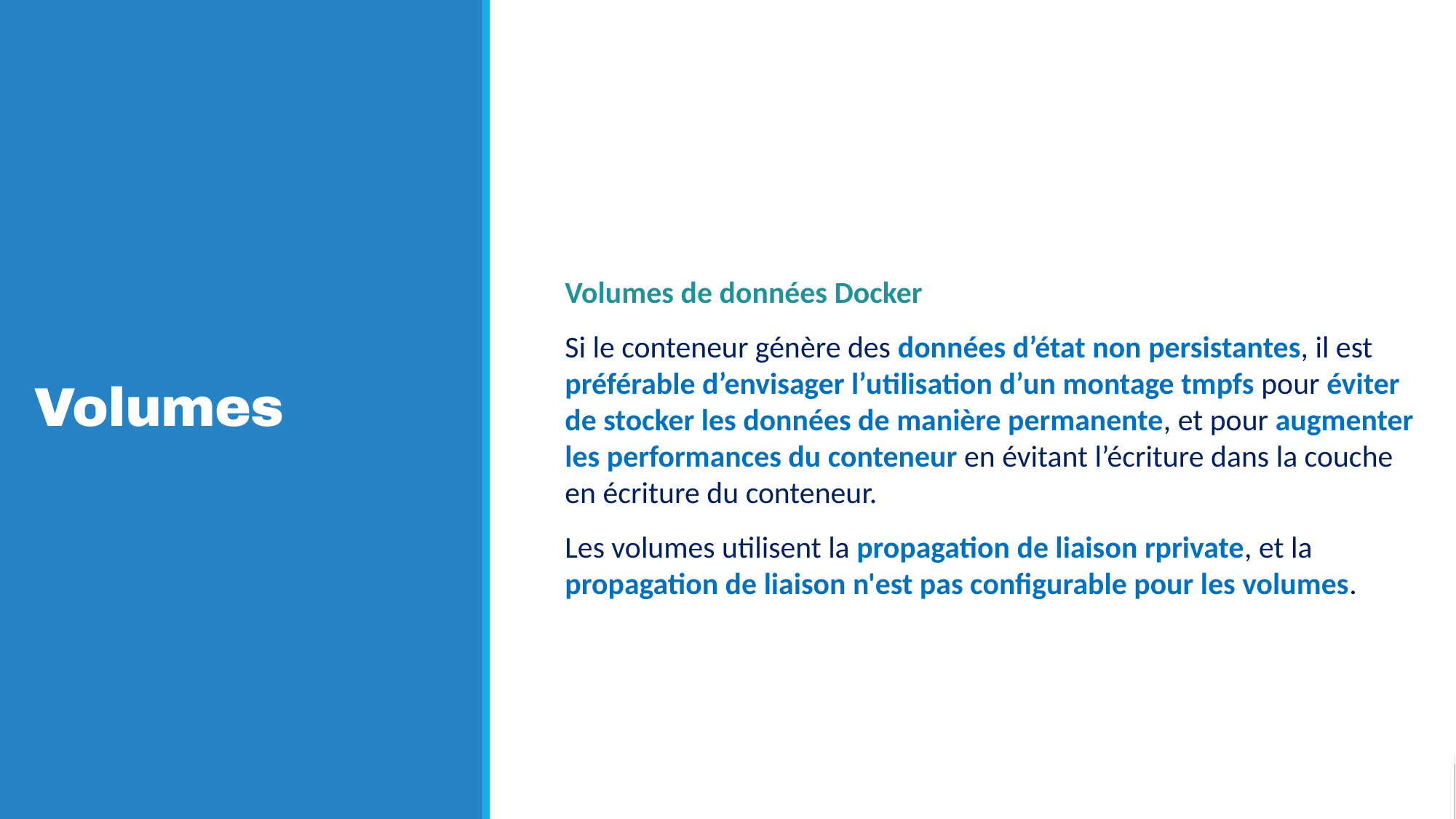

# Volumes

Volumes de données Docker
Si le conteneur génère des données d’état non persistantes, il est préférable d’envisager l’utilisation d’un montage tmpfs pour éviter de stocker les données de manière permanente, et pour augmenter les performances du conteneur en évitant l’écriture dans la couche en écriture du conteneur.
Les volumes utilisent la propagation de liaison rprivate, et la propagation de liaison n'est pas configurable pour les volumes.